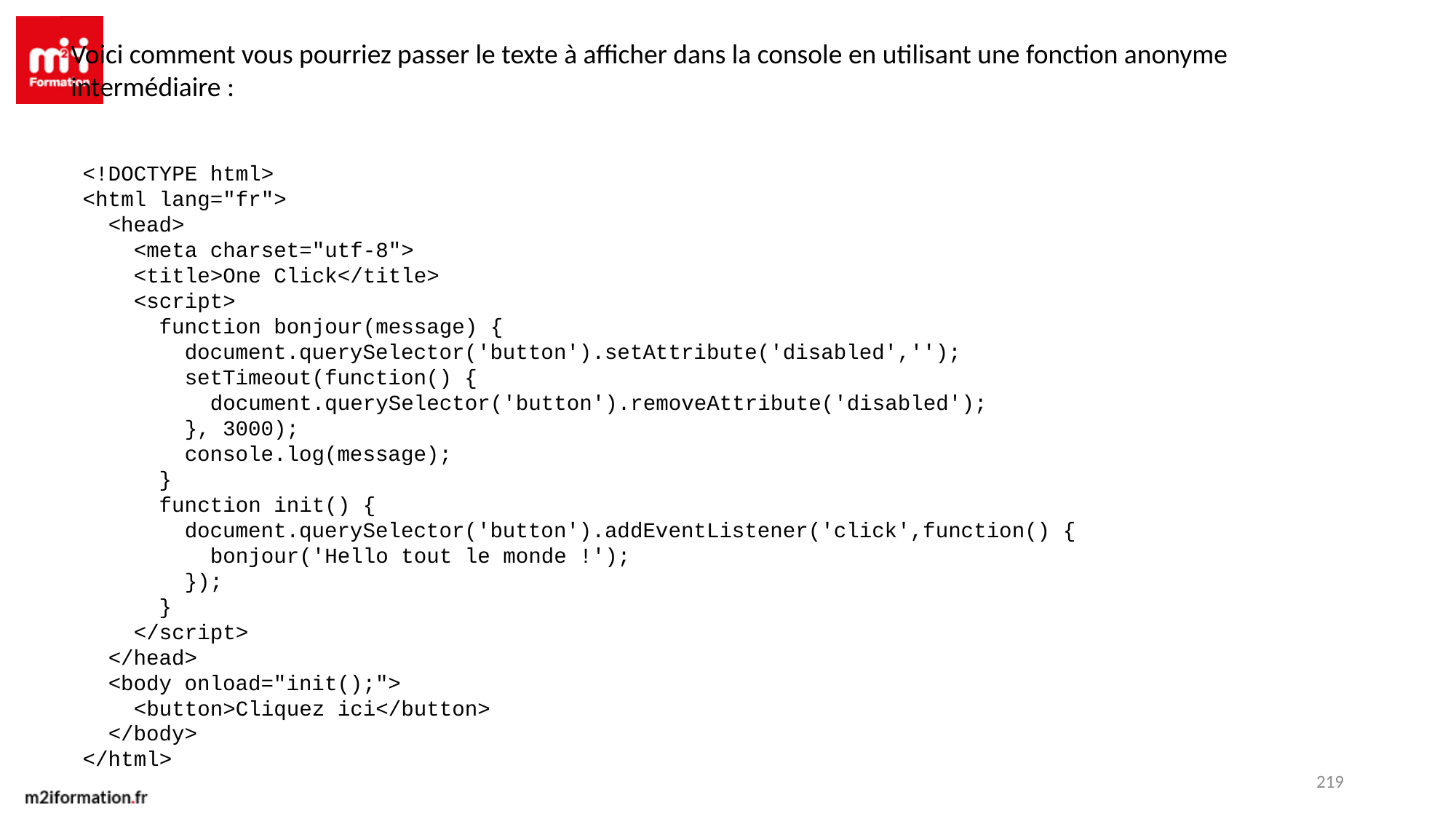

Voici comment vous pourriez passer le texte à afficher dans la console en utilisant une fonction anonyme intermédiaire :
<!DOCTYPE html>
<html lang="fr">
  <head>
    <meta charset="utf-8">
    <title>One Click</title>
    <script>
      function bonjour(message) {
        document.querySelector('button').setAttribute('disabled','');
        setTimeout(function() {
          document.querySelector('button').removeAttribute('disabled');
        }, 3000);
        console.log(message);
      }
      function init() {
        document.querySelector('button').addEventListener('click',function() {
          bonjour('Hello tout le monde !');
        });
      }
    </script>
  </head>
  <body onload="init();">
    <button>Cliquez ici</button>
  </body>
</html>
219